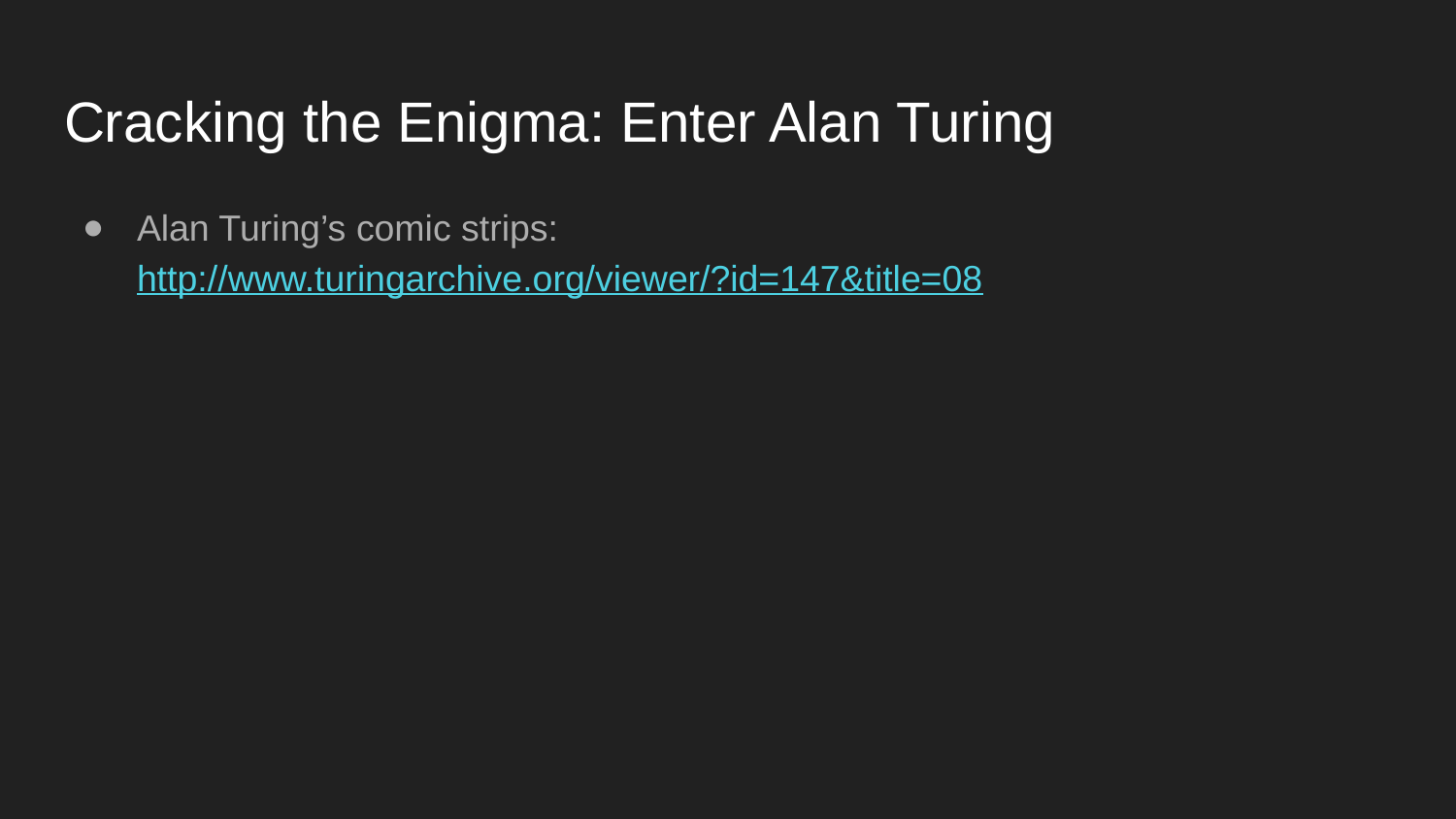

# Cracking the Enigma: Enter Alan Turing
Alan Turing’s comic strips: http://www.turingarchive.org/viewer/?id=147&title=08